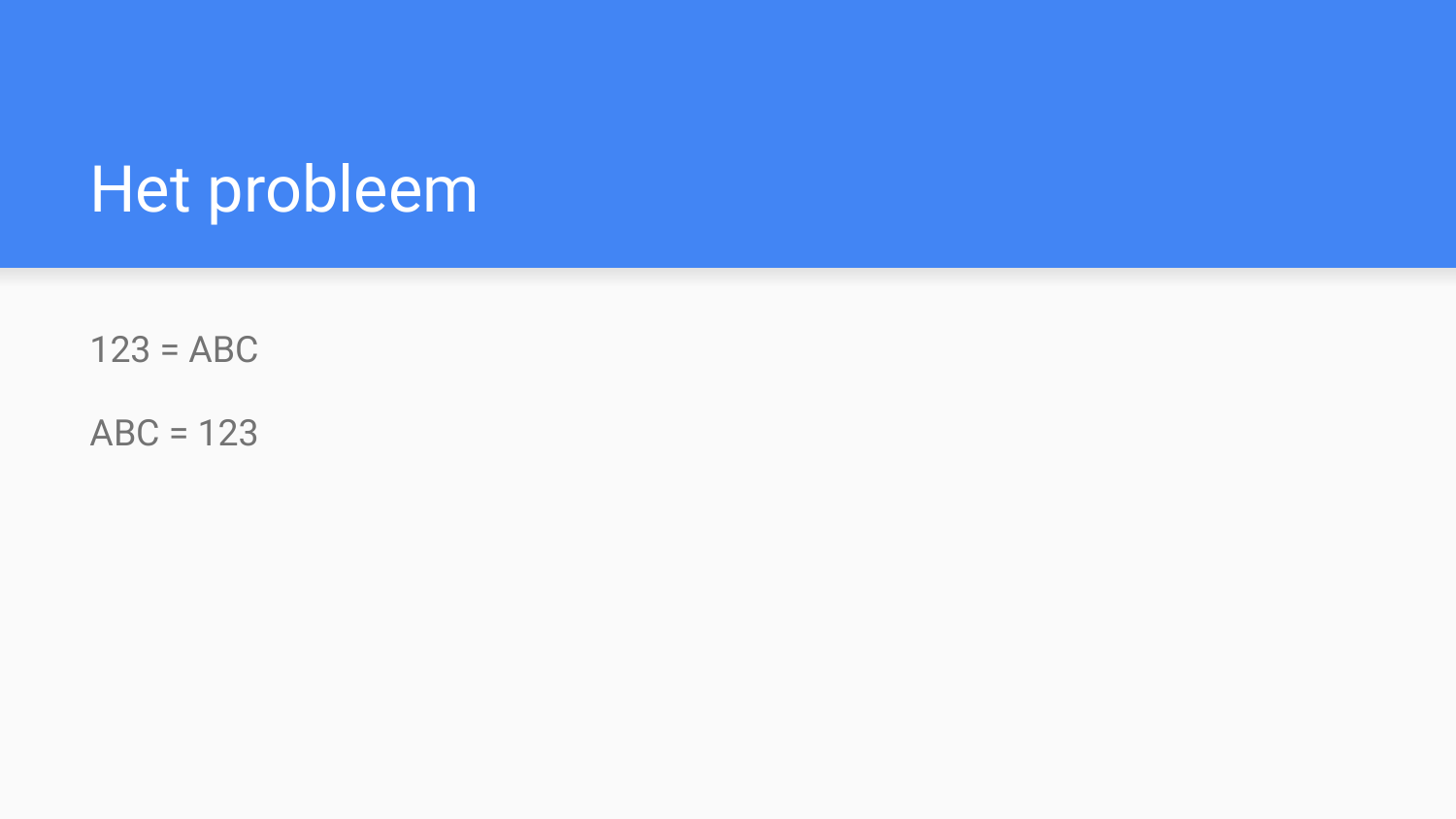

# Het probleem
123 = ABC
ABC = 123